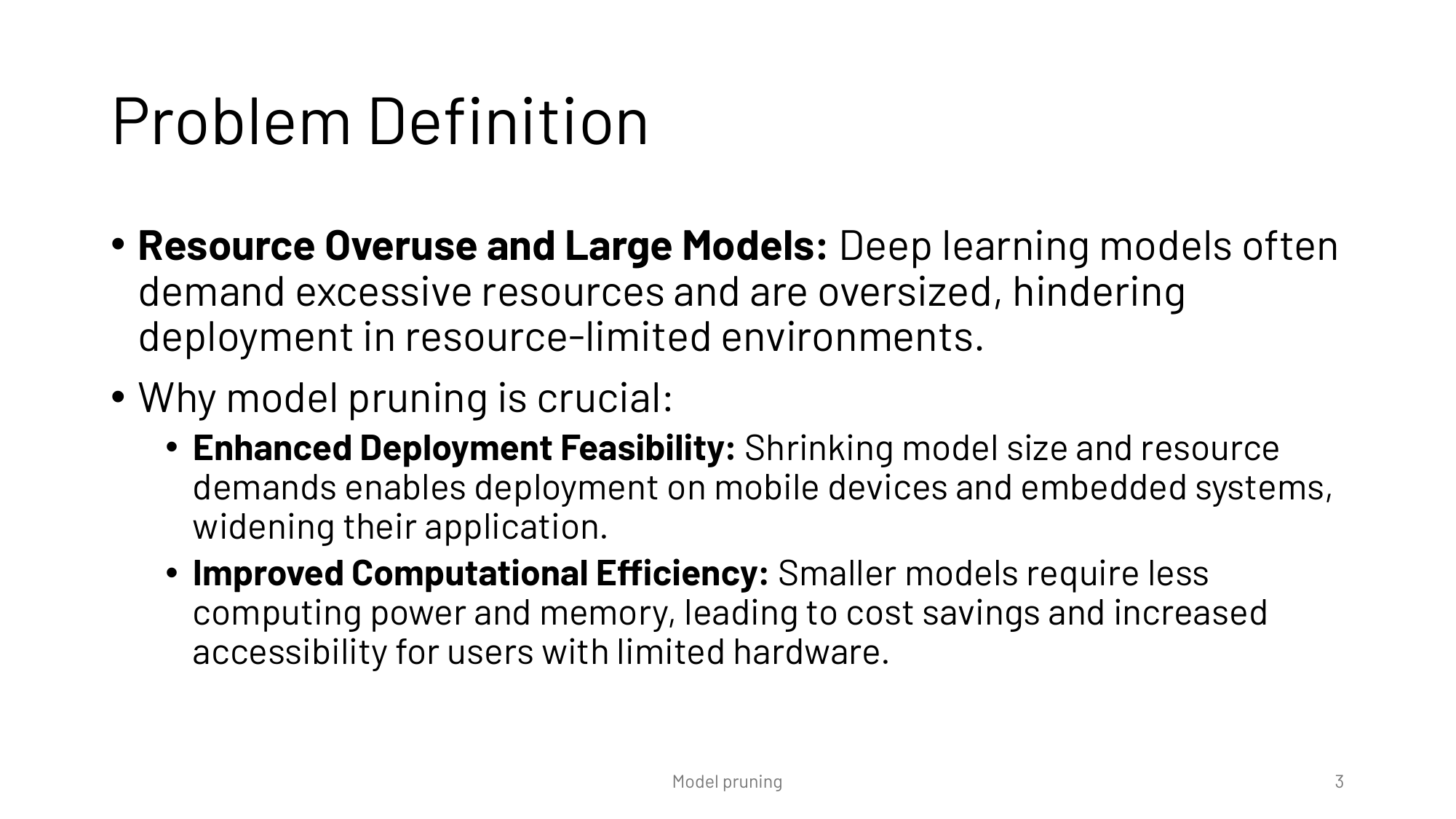

# Problem Definition
Resource Overuse and Large Models: Deep learning models often demand excessive resources and are oversized, hindering deployment in resource-limited environments.
Why model pruning is crucial:
Enhanced Deployment Feasibility: Shrinking model size and resource demands enables deployment on mobile devices and embedded systems, widening their application.
Improved Computational Efficiency: Smaller models require less computing power and memory, leading to cost savings and increased accessibility for users with limited hardware.
Model pruning
3